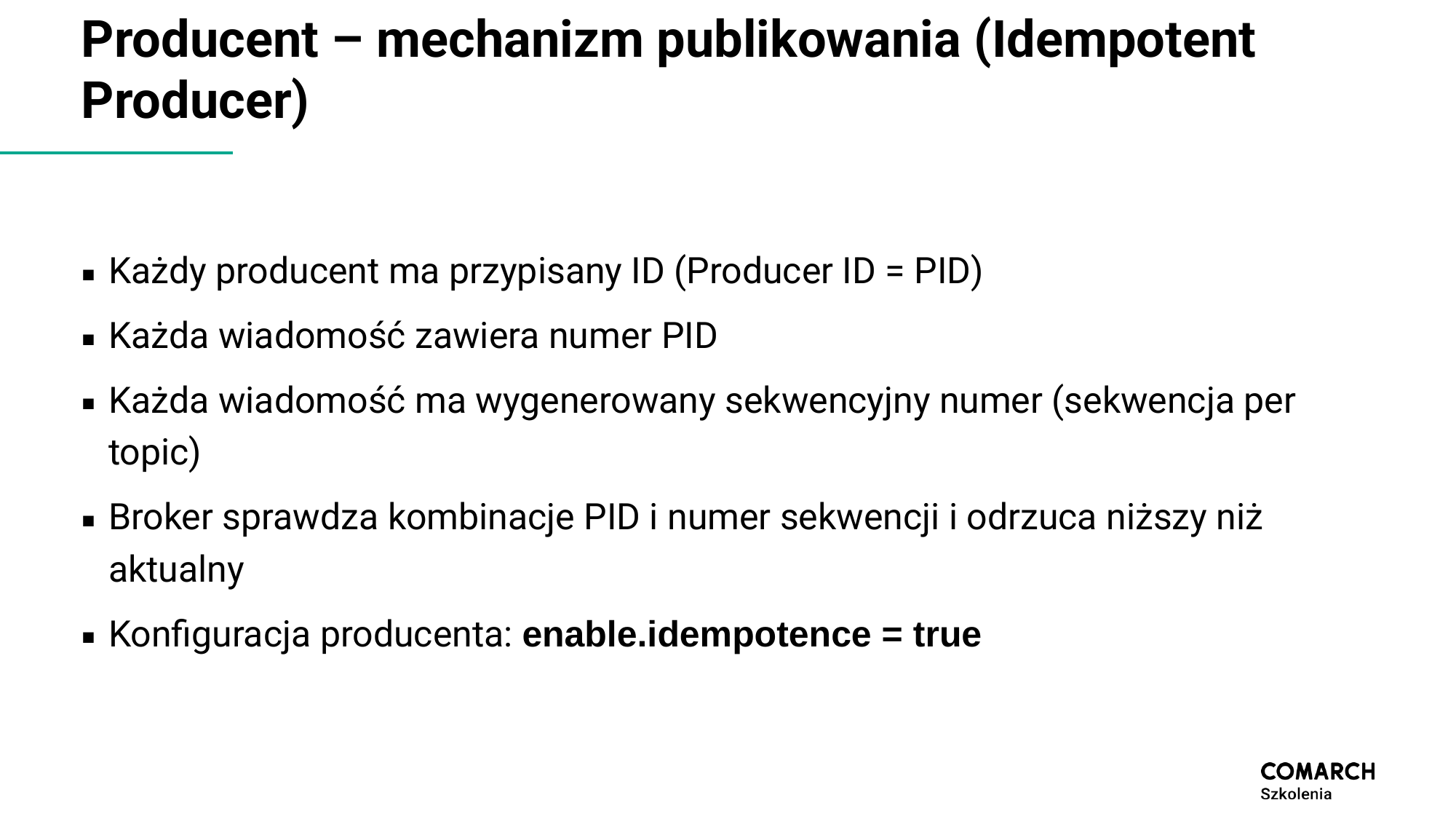

# Producent – mechanizm publikowania (Idempotent Producer)

Każdy producent ma przypisany ID (Producer ID = PID)
Każda wiadomość zawiera numer PID
Każda wiadomość ma wygenerowany sekwencyjny numer (sekwencja per topic)
Broker sprawdza kombinacje PID i numer sekwencji i odrzuca niższy niż aktualny
Konfiguracja producenta: enable.idempotence = true